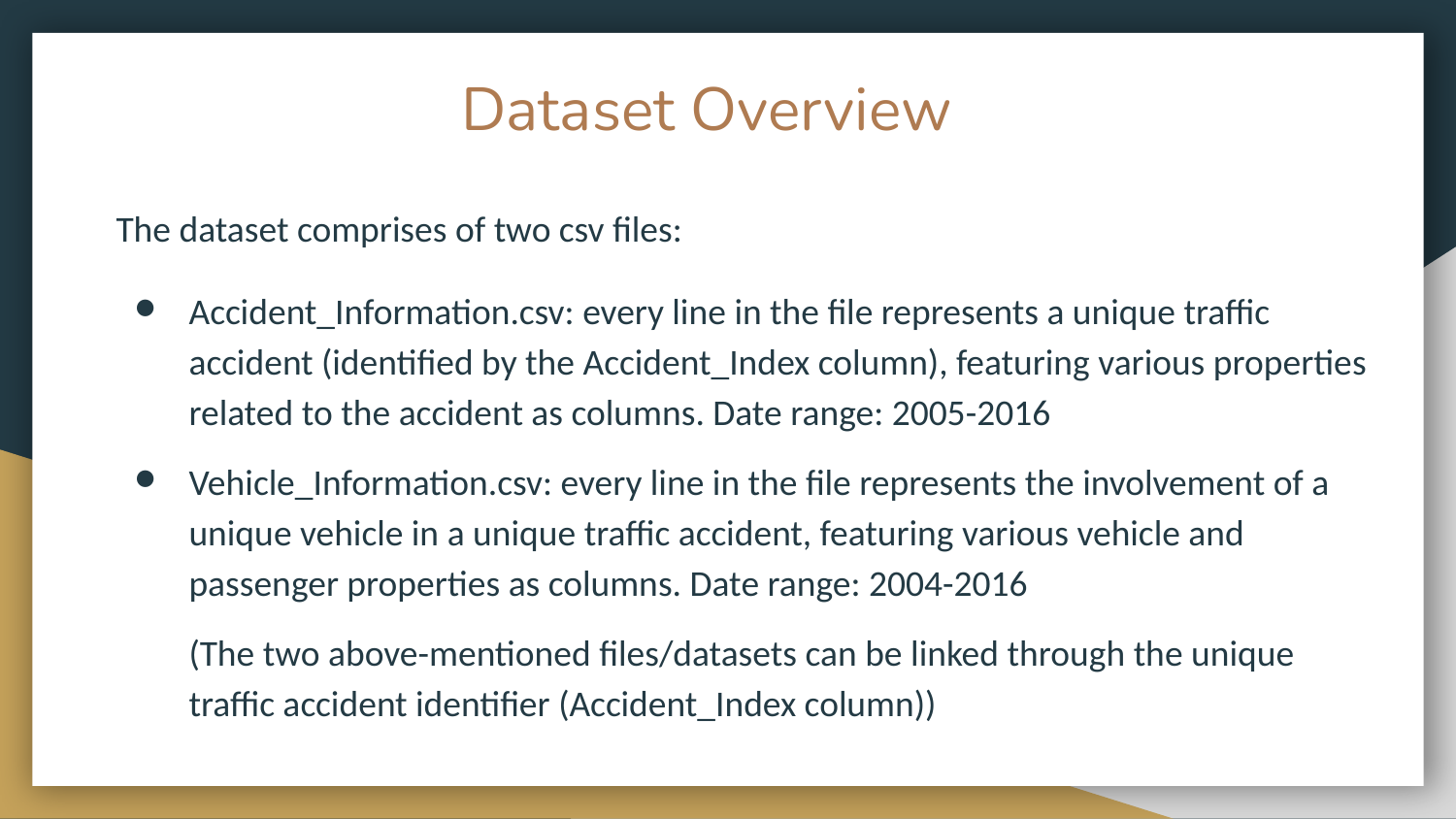

# Dataset Overview

The dataset comprises of two csv files:
Accident_Information.csv: every line in the file represents a unique traffic accident (identified by the Accident_Index column), featuring various properties related to the accident as columns. Date range: 2005-2016
Vehicle_Information.csv: every line in the file represents the involvement of a unique vehicle in a unique traffic accident, featuring various vehicle and passenger properties as columns. Date range: 2004-2016
(The two above-mentioned files/datasets can be linked through the unique traffic accident identifier (Accident_Index column))